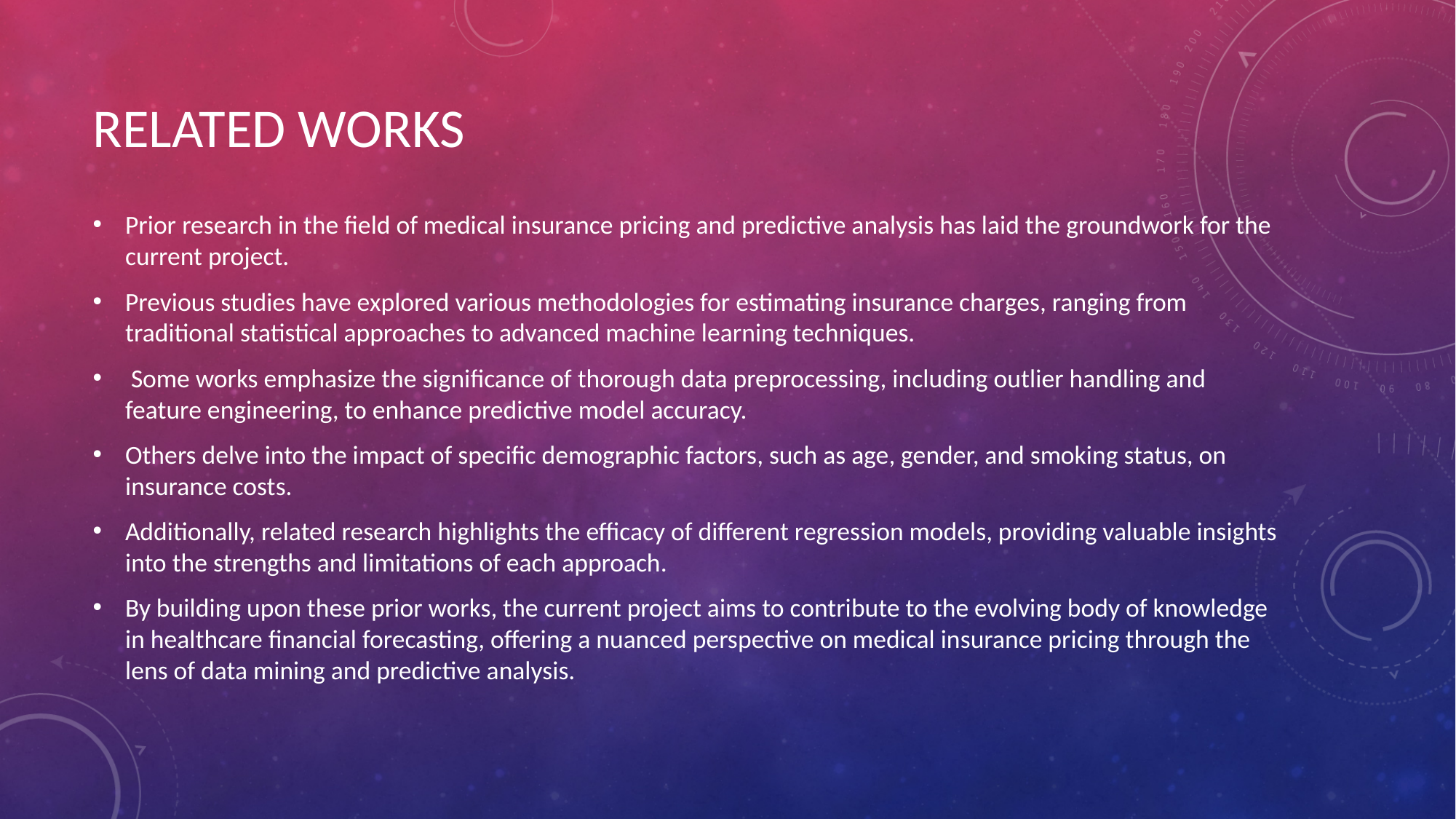

# Related works
Prior research in the field of medical insurance pricing and predictive analysis has laid the groundwork for the current project.
Previous studies have explored various methodologies for estimating insurance charges, ranging from traditional statistical approaches to advanced machine learning techniques.
 Some works emphasize the significance of thorough data preprocessing, including outlier handling and feature engineering, to enhance predictive model accuracy.
Others delve into the impact of specific demographic factors, such as age, gender, and smoking status, on insurance costs.
Additionally, related research highlights the efficacy of different regression models, providing valuable insights into the strengths and limitations of each approach.
By building upon these prior works, the current project aims to contribute to the evolving body of knowledge in healthcare financial forecasting, offering a nuanced perspective on medical insurance pricing through the lens of data mining and predictive analysis.